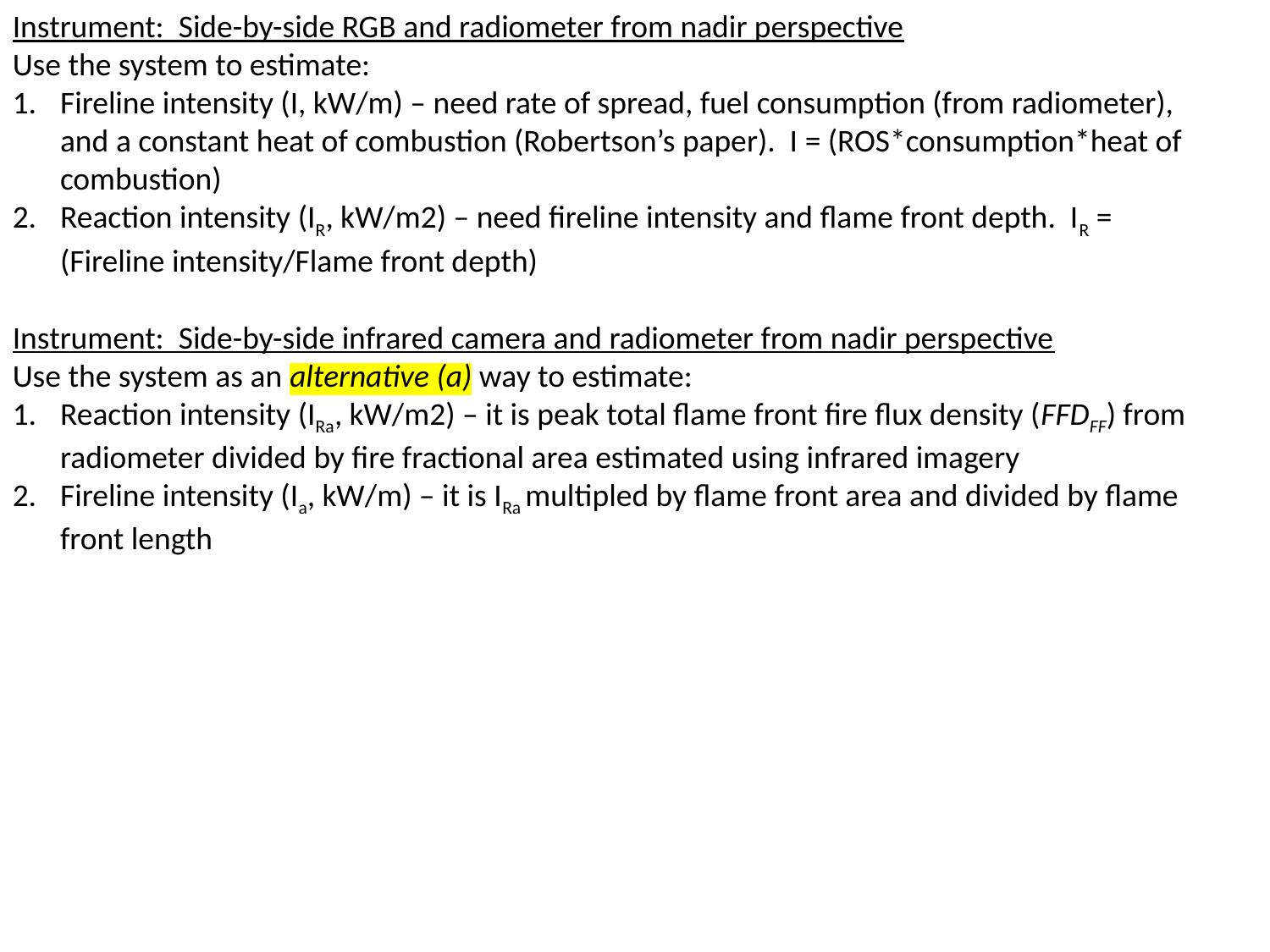

Instrument:  Side-by-side RGB and radiometer from nadir perspective
Use the system to estimate:
Fireline intensity (I, kW/m) – need rate of spread, fuel consumption (from radiometer), and a constant heat of combustion (Robertson’s paper).  I = (ROS*consumption*heat of combustion)
Reaction intensity (IR, kW/m2) – need fireline intensity and flame front depth.  IR = (Fireline intensity/Flame front depth)
Instrument:  Side-by-side infrared camera and radiometer from nadir perspective
Use the system as an alternative (a) way to estimate:
Reaction intensity (IRa, kW/m2) – it is peak total flame front fire flux density (FFDFF) from radiometer divided by fire fractional area estimated using infrared imagery
Fireline intensity (Ia, kW/m) – it is IRa multipled by flame front area and divided by flame front length